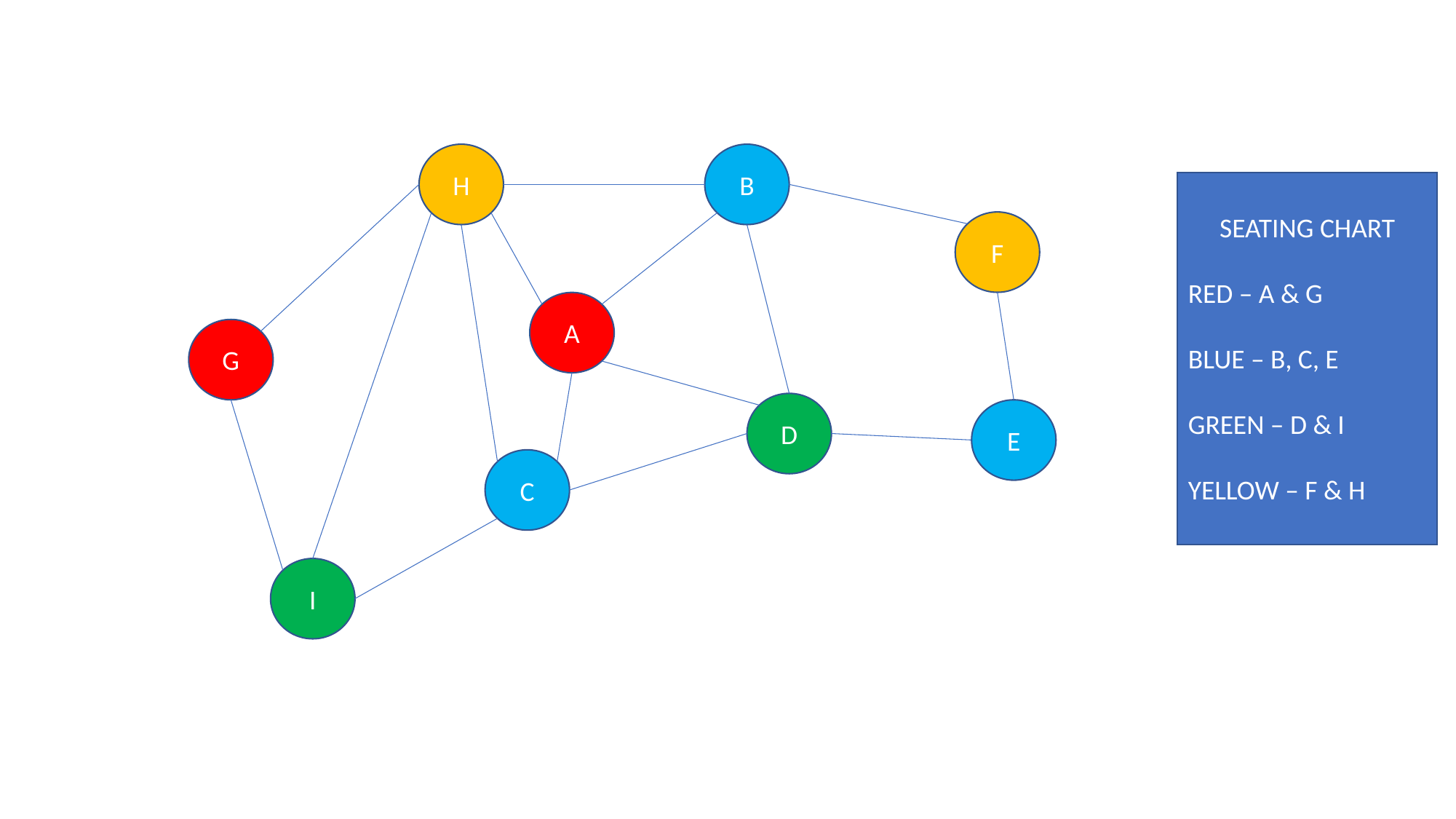

H
B

SEATING CHART

RED – A & G

BLUE – B, C, E

GREEN – D & I

YELLOW – F & H
F
A
G
D
E
C
I